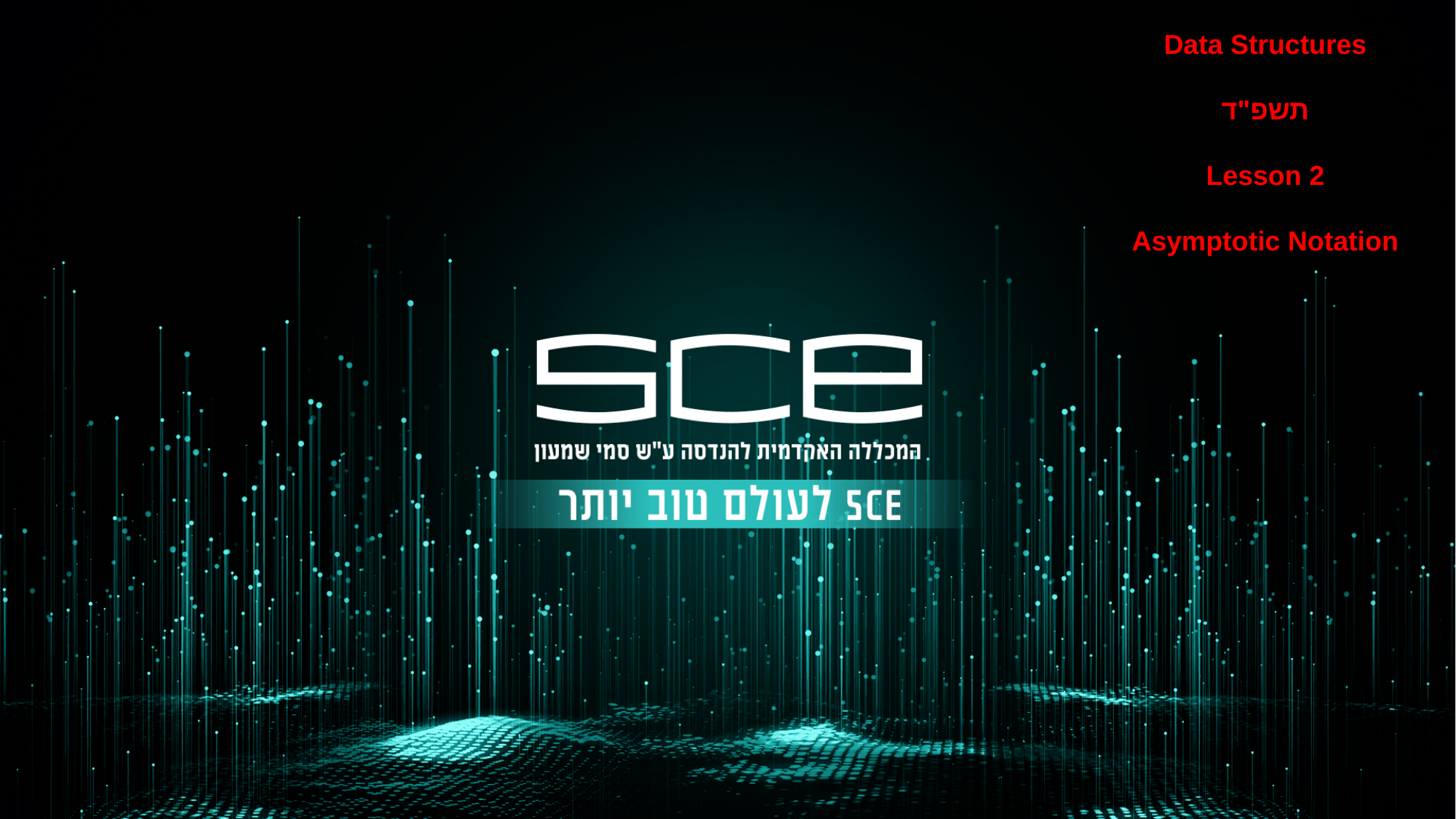

Data Structures

תשפ"ד

Lesson 2

Asymptotic Notation